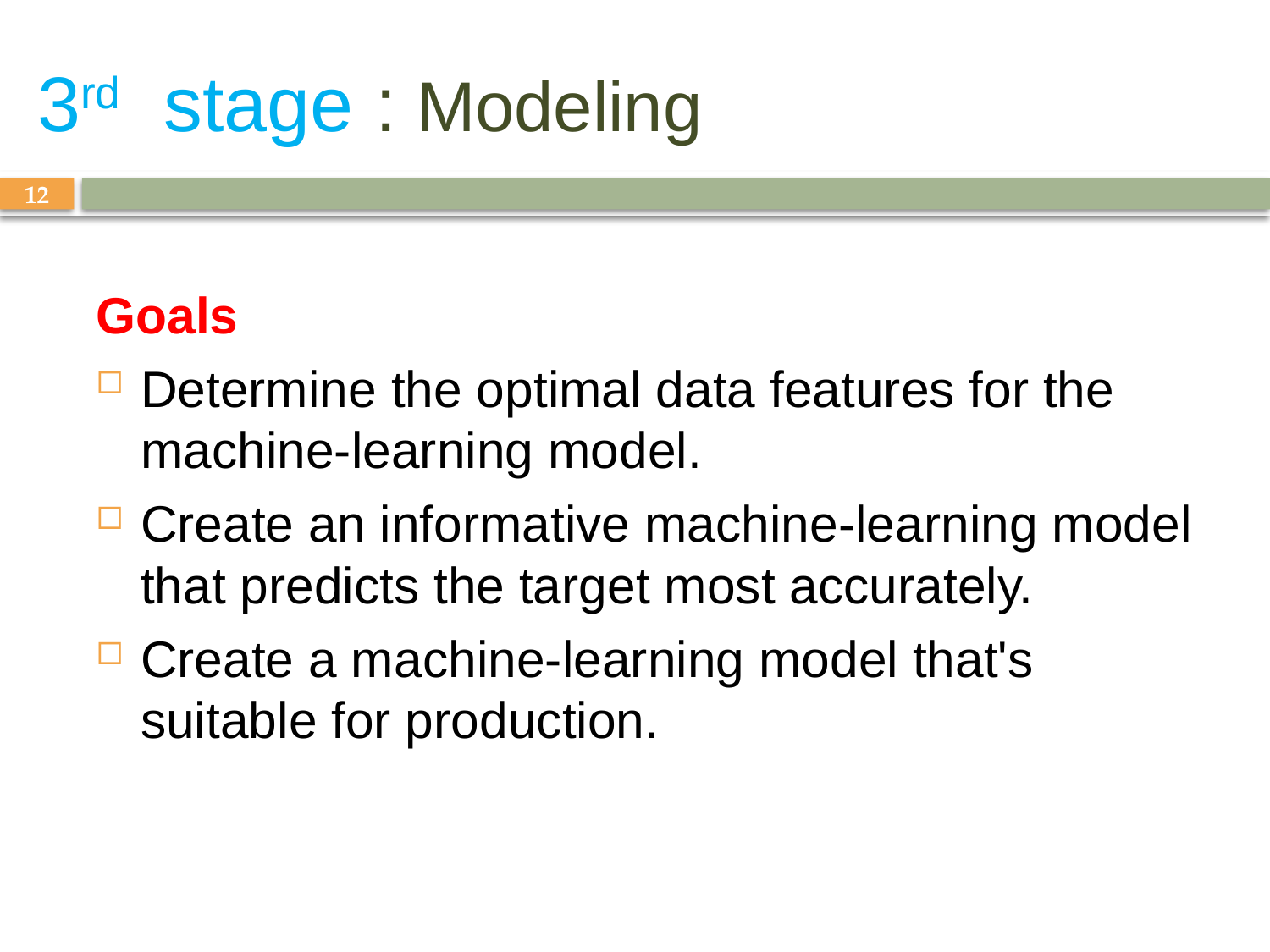

# 3rd  stage : Modeling
12
Goals
Determine the optimal data features for the machine-learning model.
Create an informative machine-learning model that predicts the target most accurately.
Create a machine-learning model that's suitable for production.